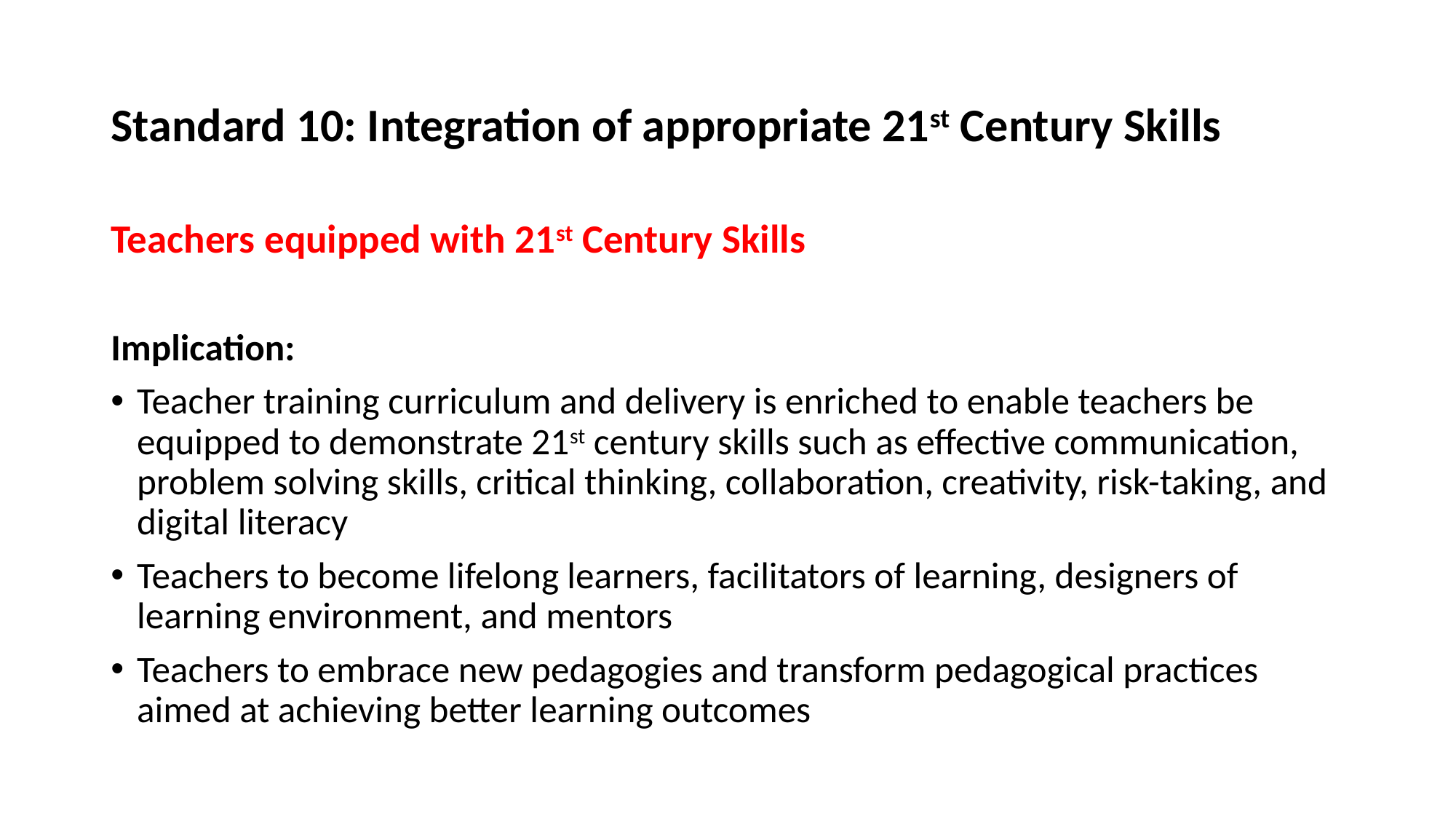

Standard 10: Integration of appropriate 21st Century Skills

Teachers equipped with 21st Century Skills

Implication:
Teacher training curriculum and delivery is enriched to enable teachers be equipped to demonstrate 21st century skills such as effective communication, problem solving skills, critical thinking, collaboration, creativity, risk-taking, and digital literacy
Teachers to become lifelong learners, facilitators of learning, designers of learning environment, and mentors
Teachers to embrace new pedagogies and transform pedagogical practices aimed at achieving better learning outcomes